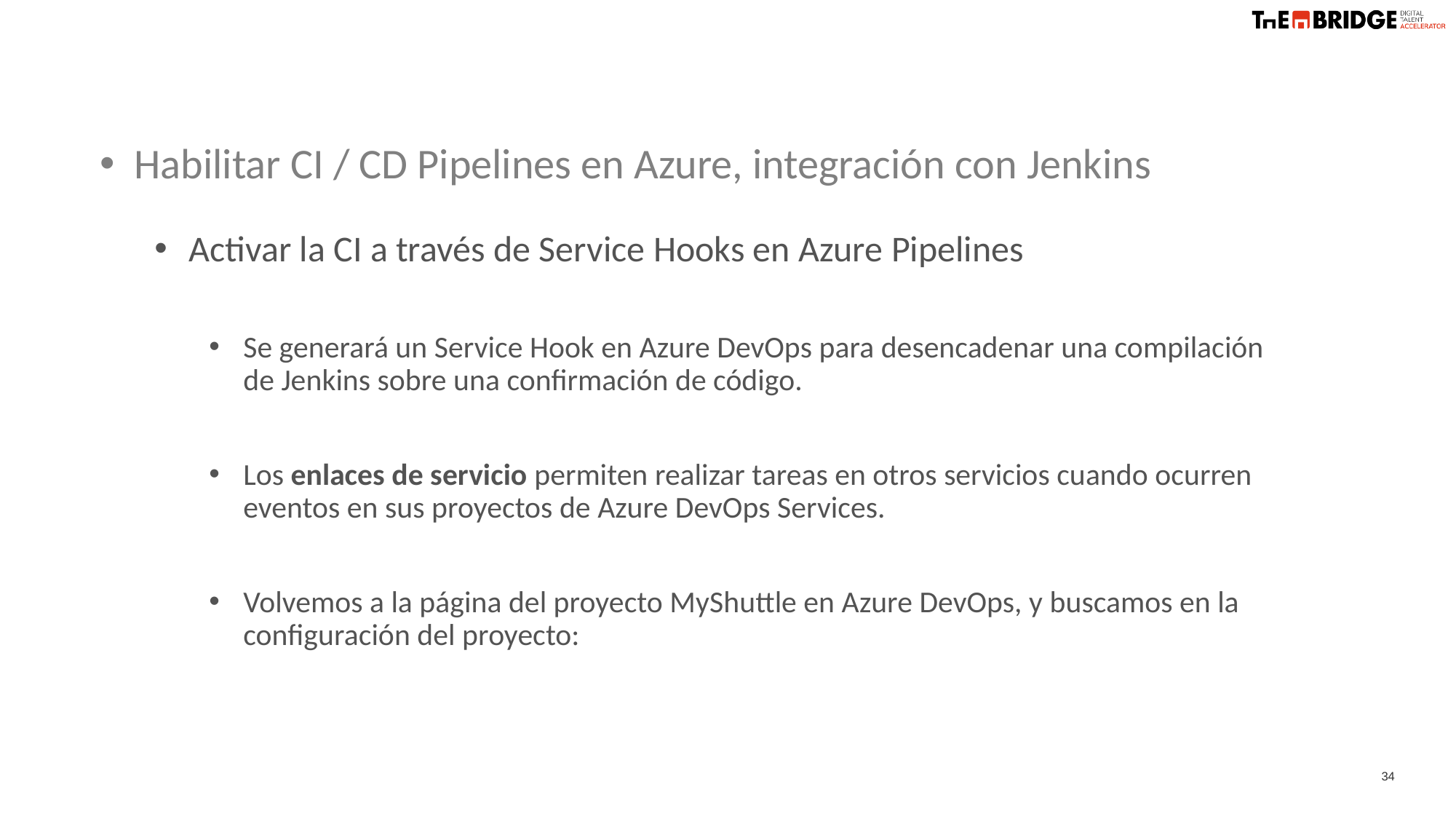

Habilitar CI / CD Pipelines en Azure, integración con Jenkins

Activar la CI a través de Service Hooks en Azure Pipelines

Se generará un Service Hook en Azure DevOps para desencadenar una compilación de Jenkins sobre una confirmación de código.

Los enlaces de servicio permiten realizar tareas en otros servicios cuando ocurren eventos en sus proyectos de Azure DevOps Services.

Volvemos a la página del proyecto MyShuttle en Azure DevOps, y buscamos en la configuración del proyecto: